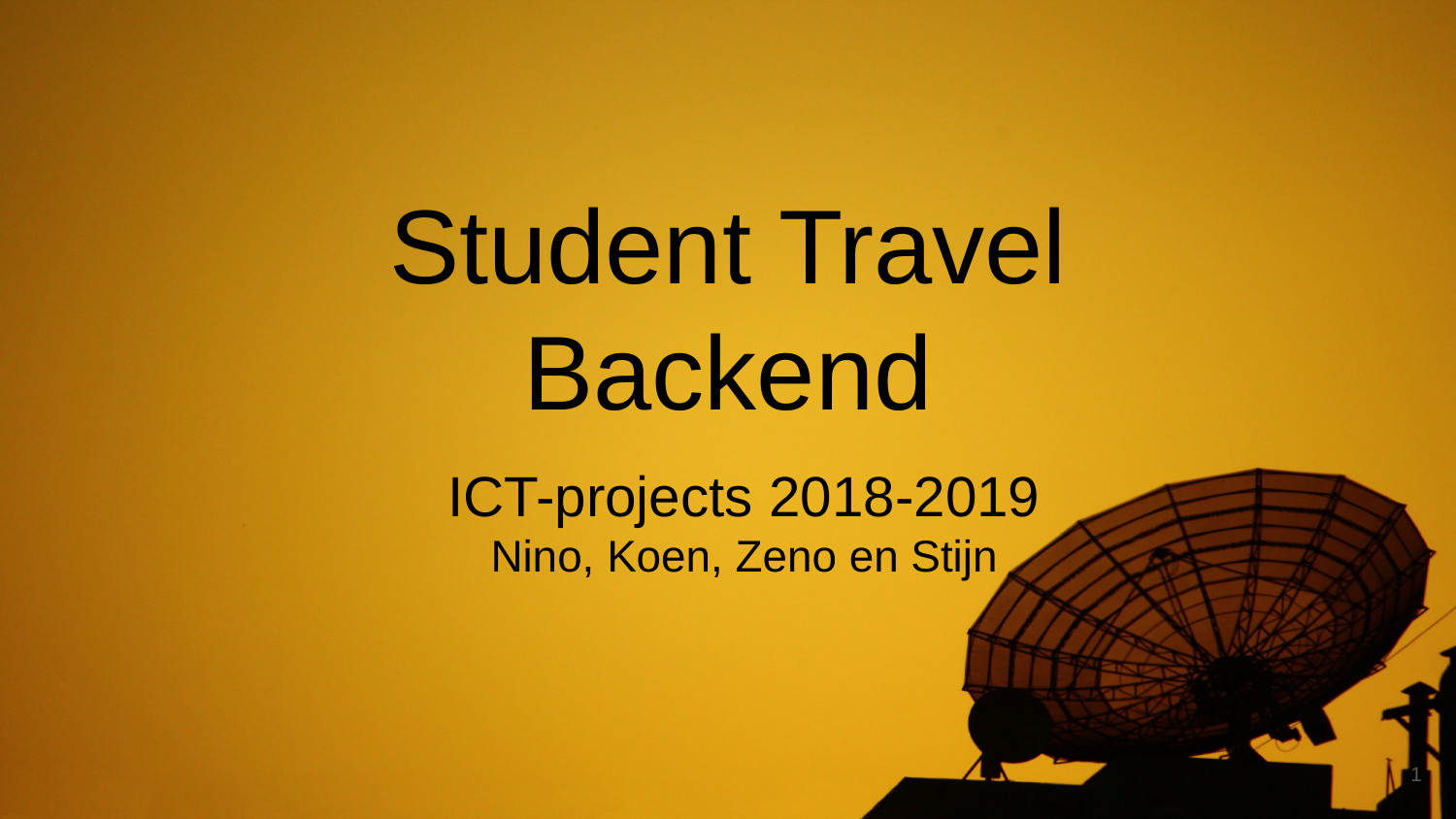

# Student Travel
Backend
ICT-projects 2018-2019
Nino, Koen, Zeno en Stijn
1